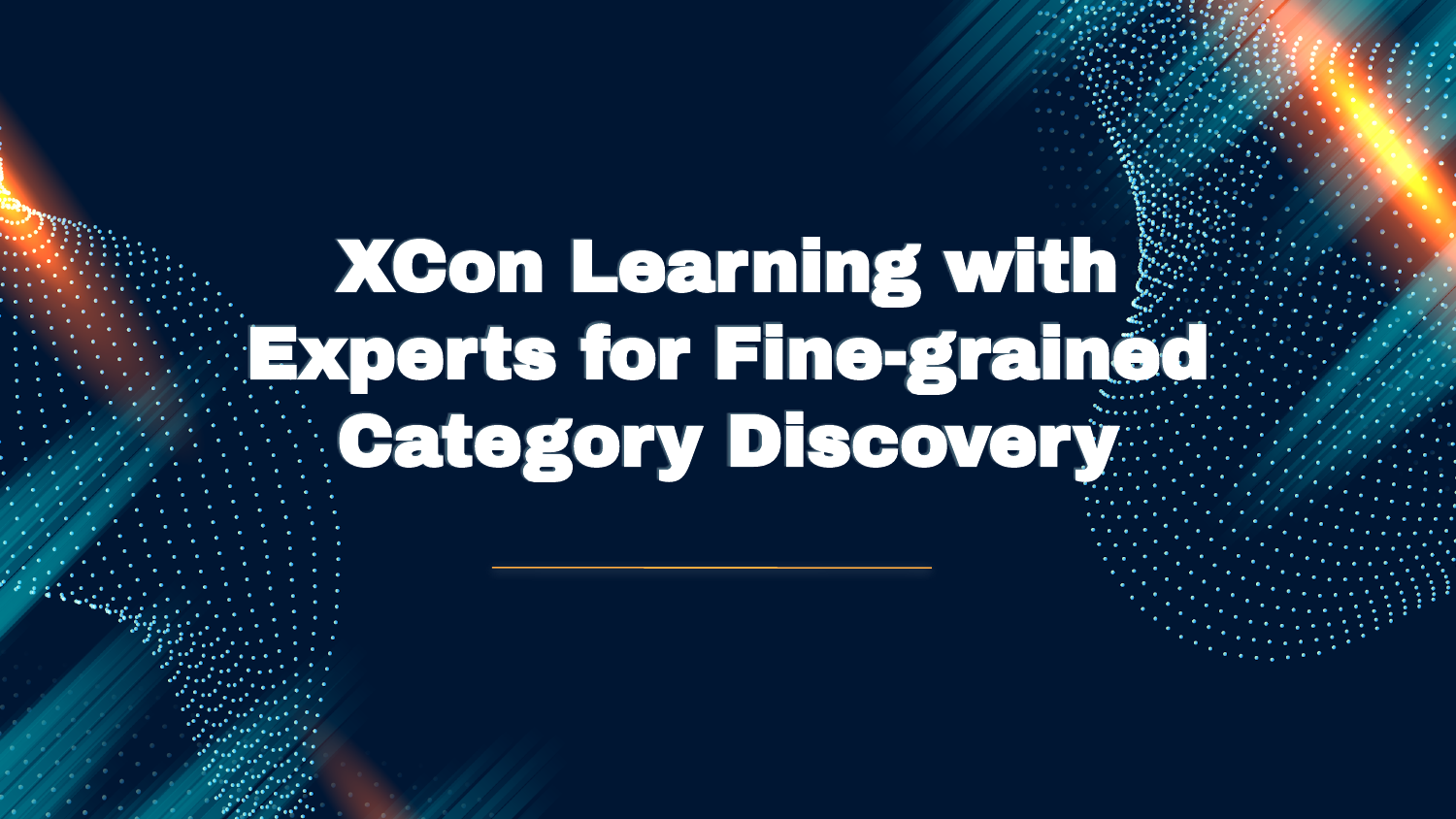

XCon Learning with Experts for Fine-grained Category Discovery